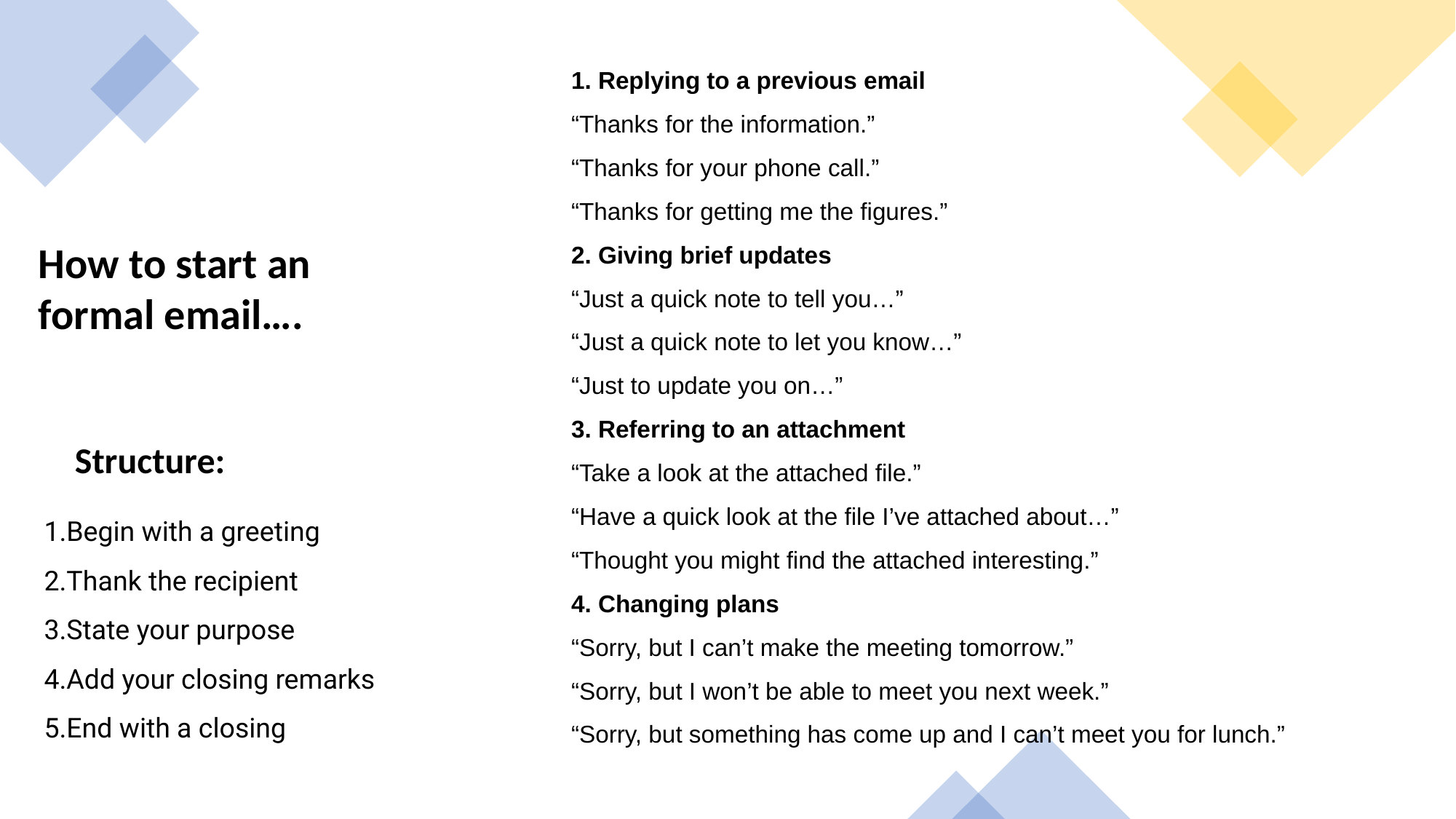

1. Replying to a previous email
“Thanks for the information.”
“Thanks for your phone call.”
“Thanks for getting me the figures.”
2. Giving brief updates
“Just a quick note to tell you…”
“Just a quick note to let you know…”
“Just to update you on…”
3. Referring to an attachment
“Take a look at the attached file.”
“Have a quick look at the file I’ve attached about…”
“Thought you might find the attached interesting.”
4. Changing plans
“Sorry, but I can’t make the meeting tomorrow.”
“Sorry, but I won’t be able to meet you next week.”
“Sorry, but something has come up and I can’t meet you for lunch.”

How to start an formal email….
Structure:
Begin with a greeting
Thank the recipient
State your purpose
Add your closing remarks
End with a closing